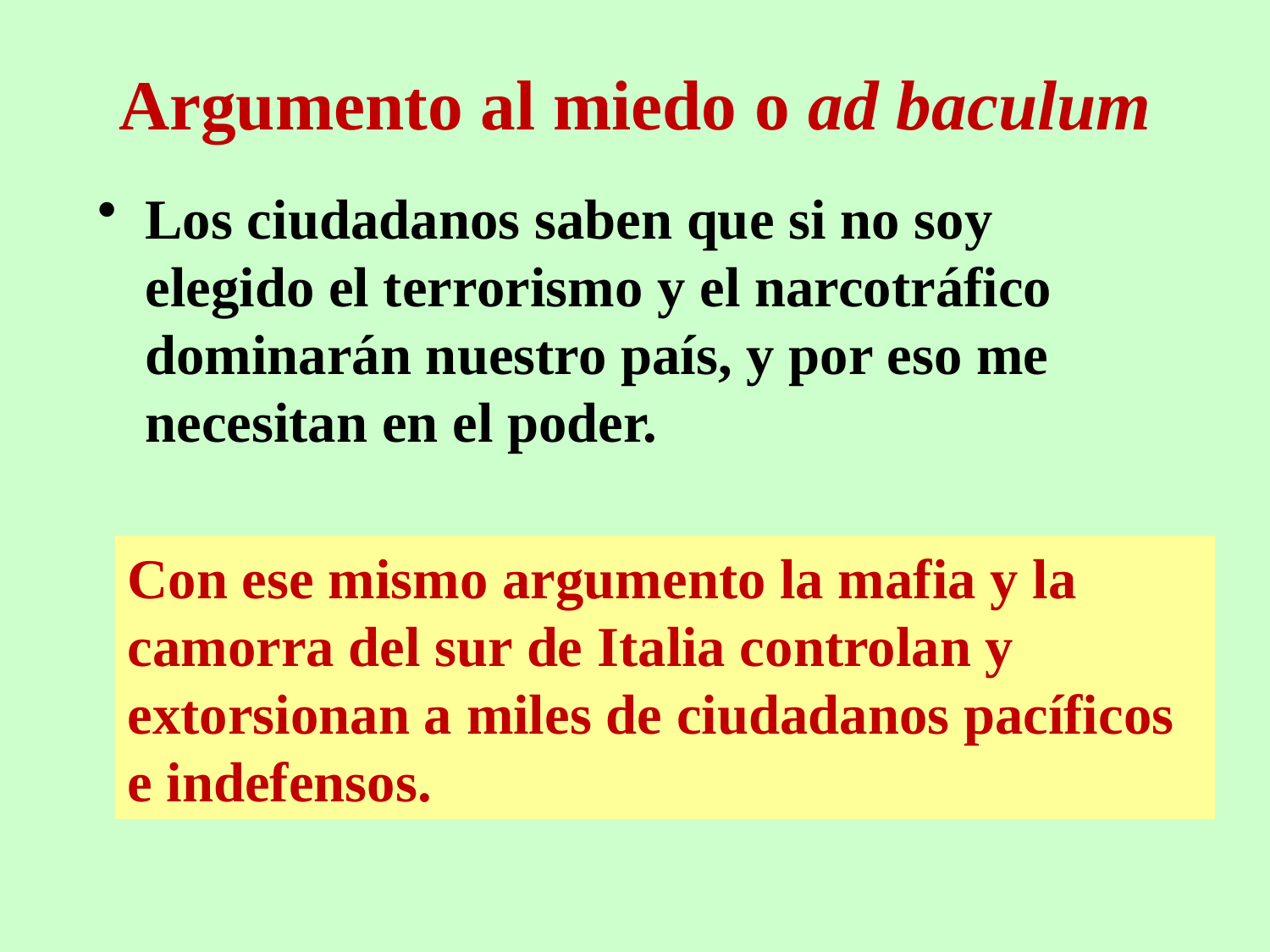

# Argumento al miedo o ad baculum
Los ciudadanos saben que si no soy elegido el terrorismo y el narcotráfico dominarán nuestro país, y por eso me necesitan en el poder.
Con ese mismo argumento la mafia y la camorra del sur de Italia controlan y extorsionan a miles de ciudadanos pacíficos e indefensos.